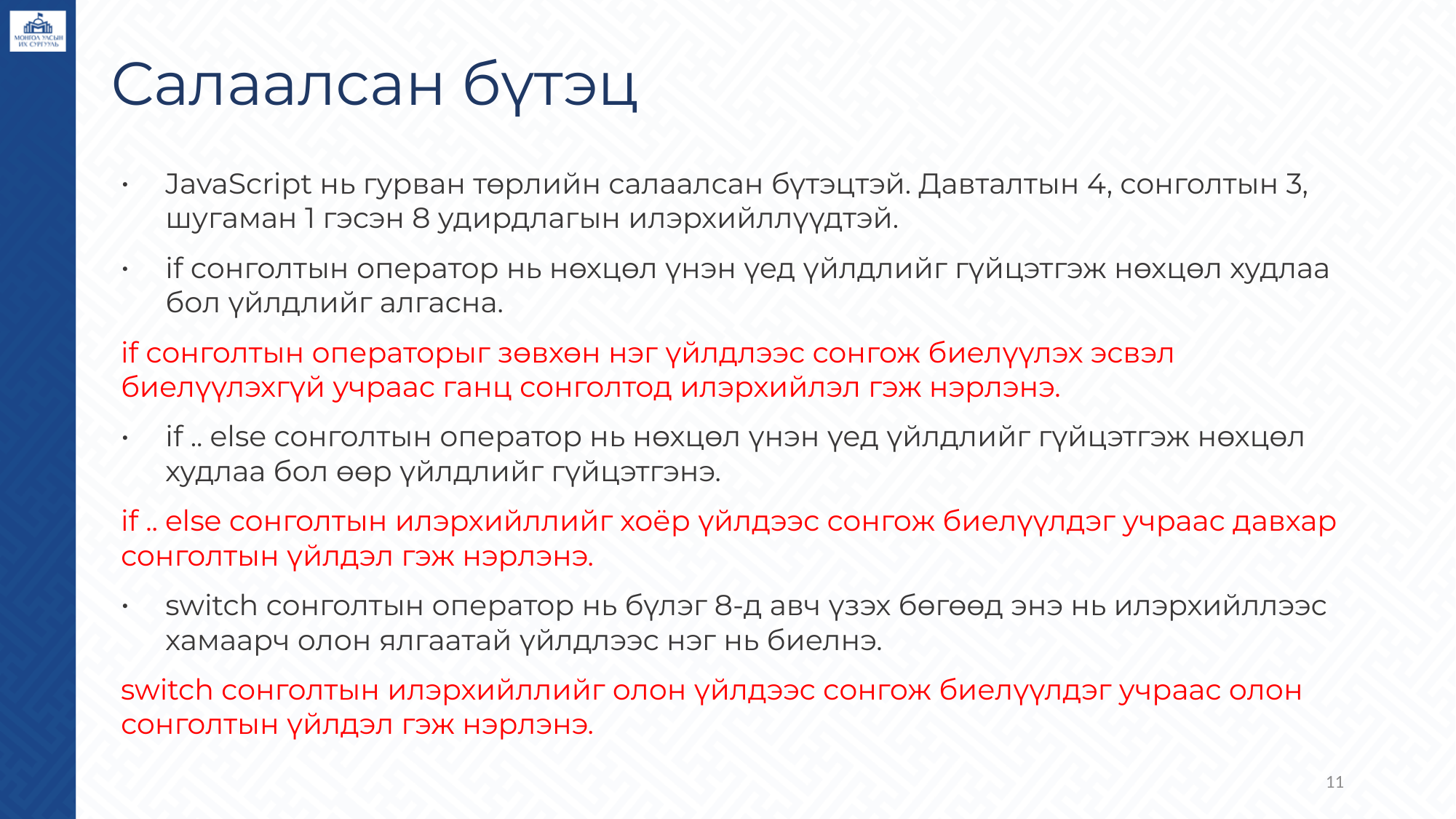

# Салаалсан бүтэц
JavaScript нь гурван төрлийн салаалсан бүтэцтэй. Давталтын 4, сонголтын 3, шугаман 1 гэсэн 8 удирдлагын илэрхийллүүдтэй.
if сонголтын оператор нь нөхцөл үнэн үед үйлдлийг гүйцэтгэж нөхцөл худлаа бол үйлдлийг алгасна.
if сонголтын операторыг зөвхөн нэг үйлдлээс сонгож биелүүлэх эсвэл биелүүлэхгүй учраас ганц сонголтод илэрхийлэл гэж нэрлэнэ.
if .. else сонголтын оператор нь нөхцөл үнэн үед үйлдлийг гүйцэтгэж нөхцөл худлаа бол өөр үйлдлийг гүйцэтгэнэ.
if .. else сонголтын илэрхийллийг хоёр үйлдээс сонгож биелүүлдэг учраас давхар сонголтын үйлдэл гэж нэрлэнэ.
switch сонголтын оператор нь бүлэг 8-д авч үзэх бөгөөд энэ нь илэрхийллээс хамаарч олон ялгаатай үйлдлээс нэг нь биелнэ.
switch сонголтын илэрхийллийг олон үйлдээс сонгож биелүүлдэг учраас олон сонголтын үйлдэл гэж нэрлэнэ.
11